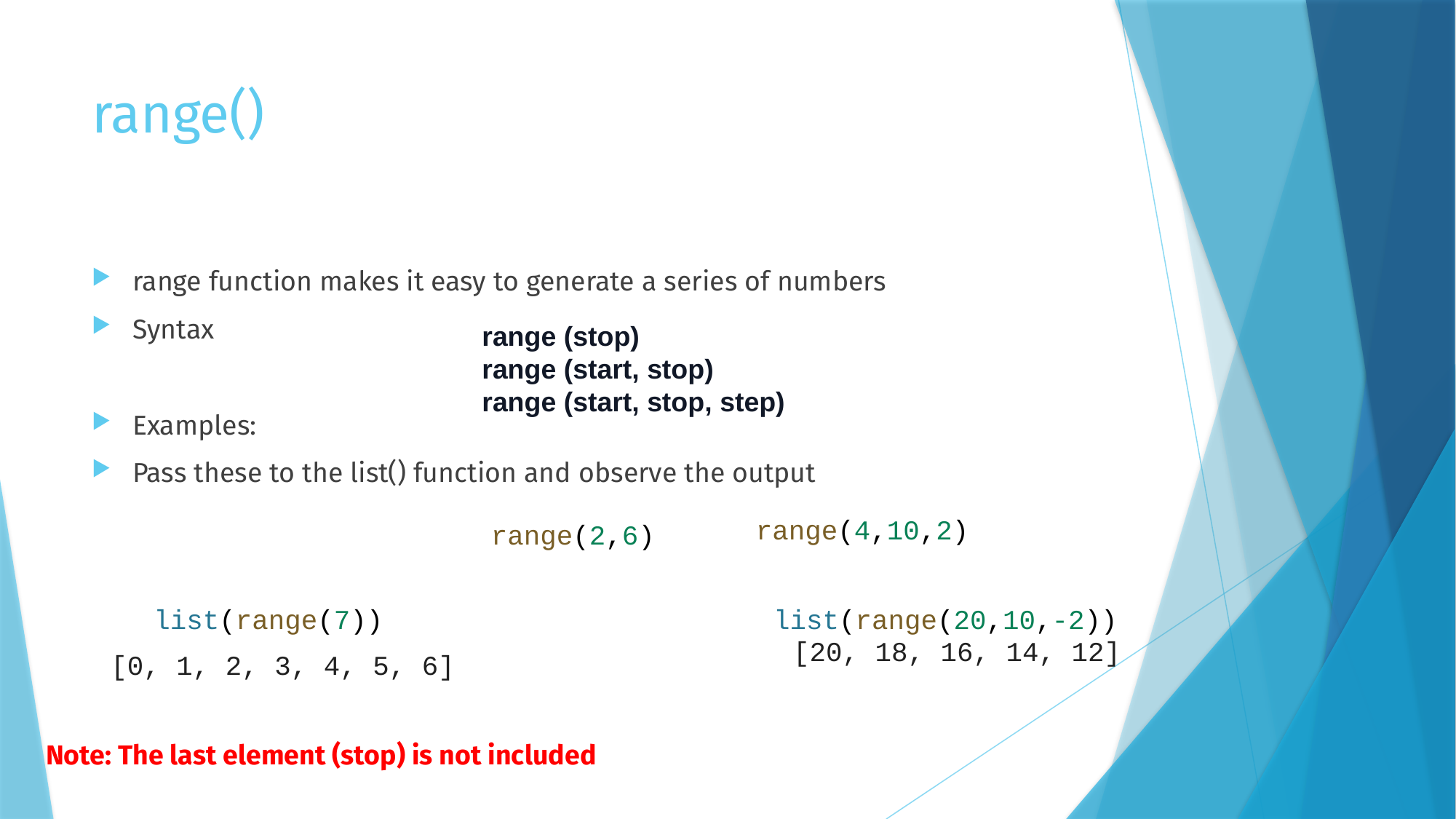

# range()
range function makes it easy to generate a series of numbers
Syntax

Examples:
Pass these to the list() function and observe the output

range (stop)
range (start, stop)
range (start, stop, step)
range(4,10,2)
range(2,6)
list(range(7))
list(range(20,10,-2))
[20, 18, 16, 14, 12]
[0, 1, 2, 3, 4, 5, 6]
Note: The last element (stop) is not included